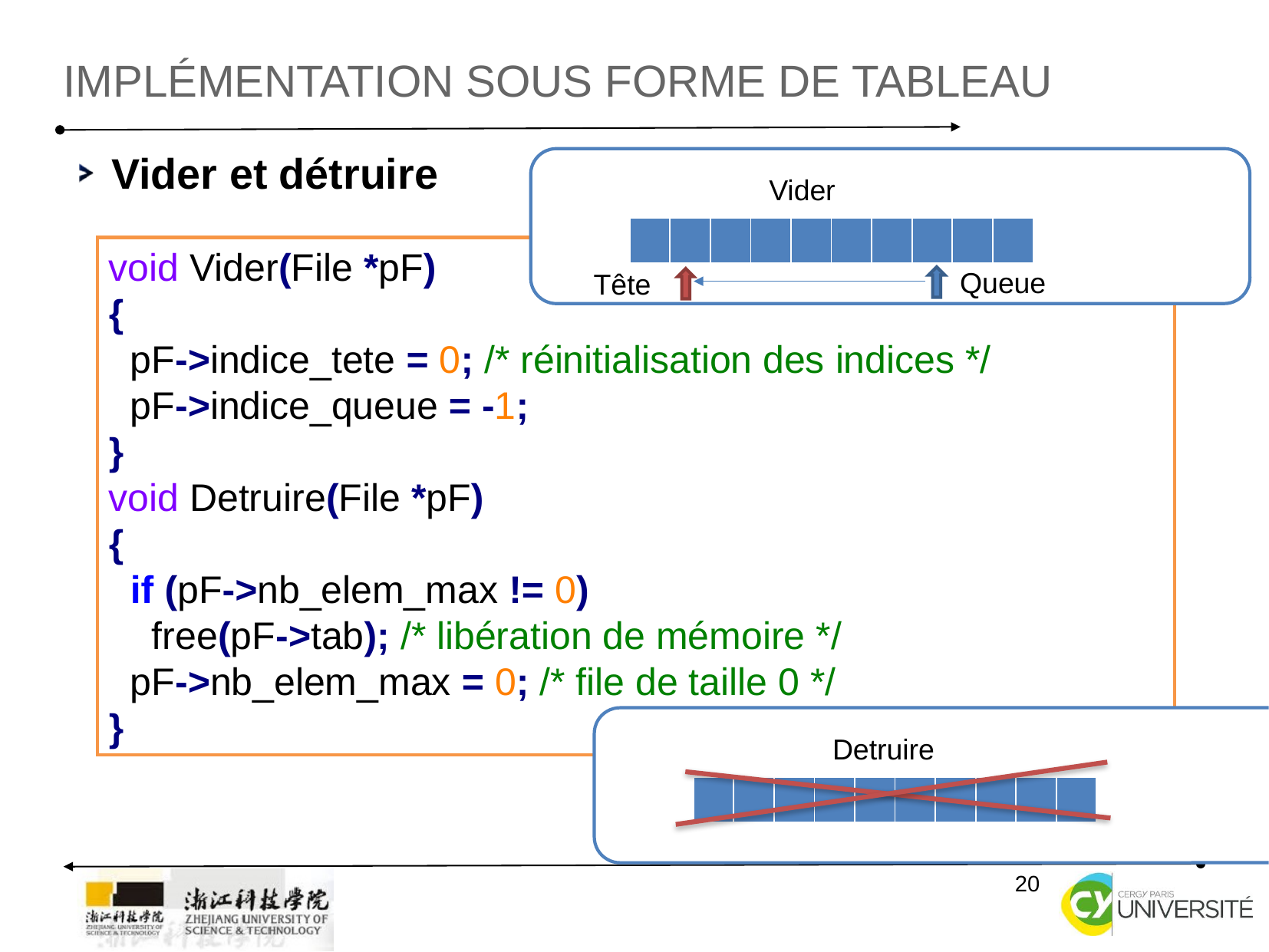

IMPLÉMENTATION SOUS FORME DE TABLEAU
Vider et détruire

Vider
|  |  |  |  |  |  |  |  |  |  |
| --- | --- | --- | --- | --- | --- | --- | --- | --- | --- |
void Vider(File *pF)
{
  pF->indice_tete = 0; /* réinitialisation des indices */
  pF->indice_queue = -1;
}
void Detruire(File *pF)
{
  if (pF->nb_elem_max != 0)
    free(pF->tab); /* libération de mémoire */
  pF->nb_elem_max = 0; /* file de taille 0 */
}
Queue
Tête

Detruire
|  |  |  |  |  |  |  |  |  |  |
| --- | --- | --- | --- | --- | --- | --- | --- | --- | --- |